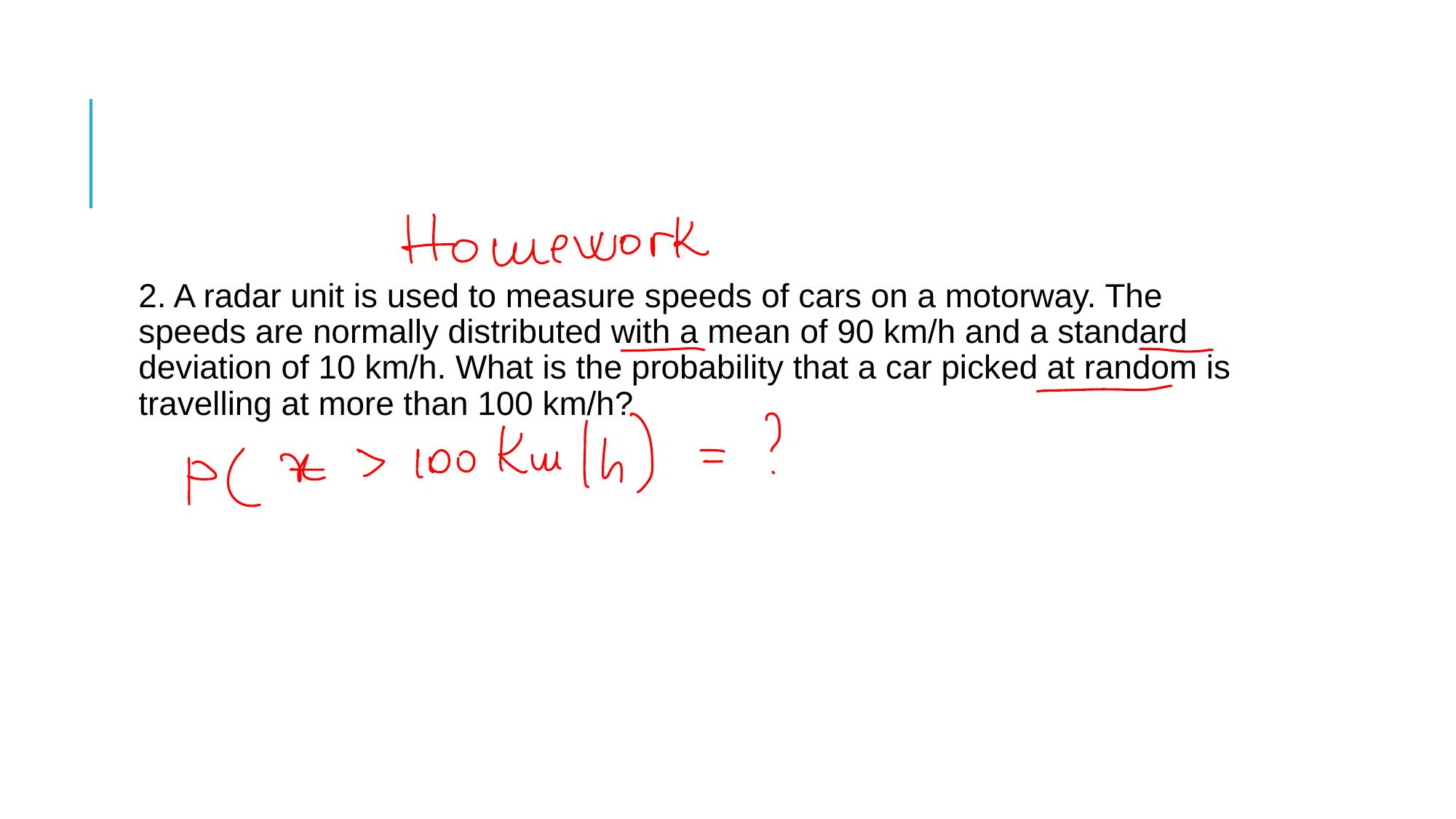

#
2. A radar unit is used to measure speeds of cars on a motorway. The speeds are normally distributed with a mean of 90 km/h and a standard deviation of 10 km/h. What is the probability that a car picked at random is travelling at more than 100 km/h?